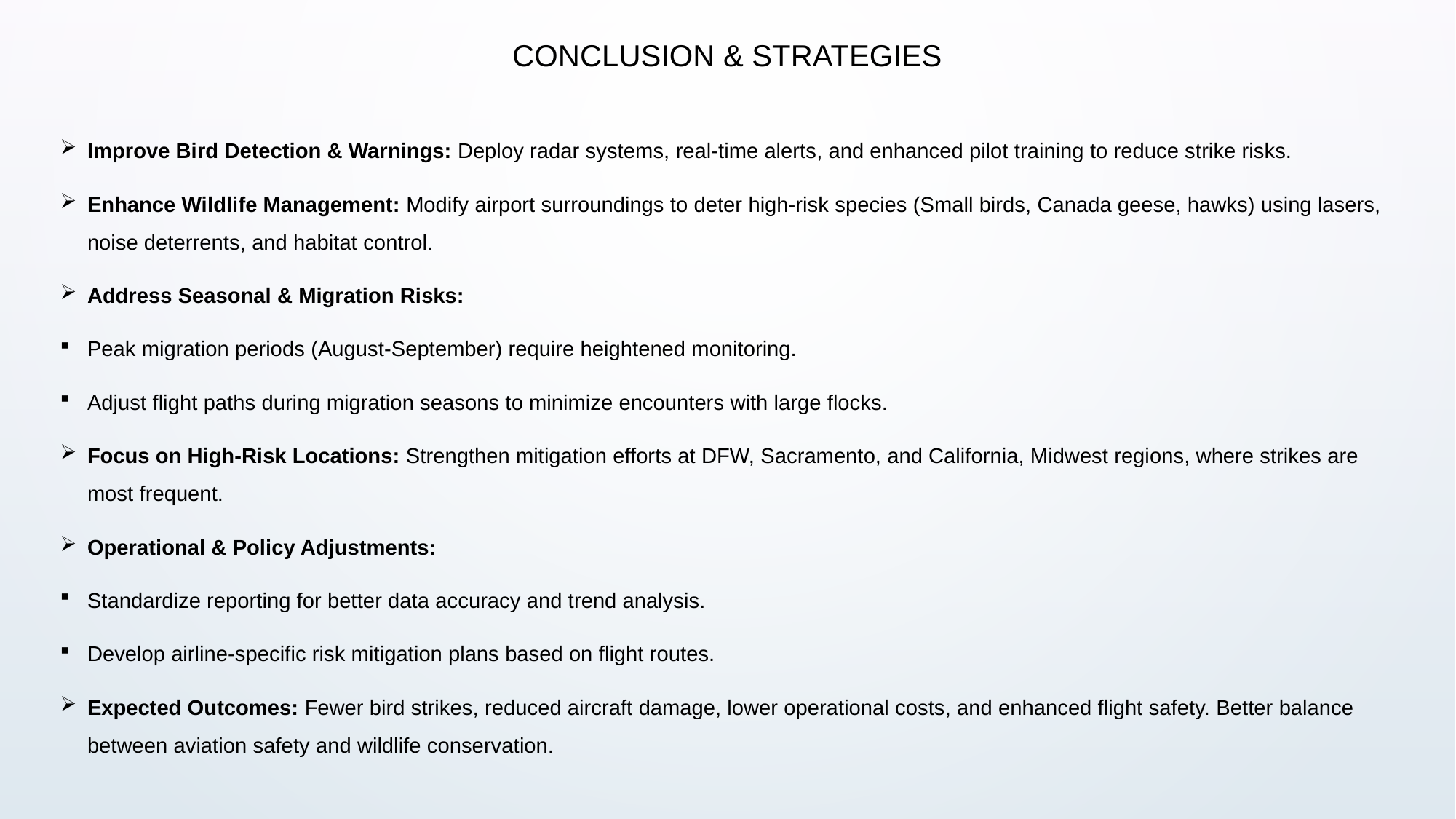

# Conclusion & strategies
Improve Bird Detection & Warnings: Deploy radar systems, real-time alerts, and enhanced pilot training to reduce strike risks.
Enhance Wildlife Management: Modify airport surroundings to deter high-risk species (Small birds, Canada geese, hawks) using lasers, noise deterrents, and habitat control.
Address Seasonal & Migration Risks:
Peak migration periods (August-September) require heightened monitoring.
Adjust flight paths during migration seasons to minimize encounters with large flocks.
Focus on High-Risk Locations: Strengthen mitigation efforts at DFW, Sacramento, and California, Midwest regions, where strikes are most frequent.
Operational & Policy Adjustments:
Standardize reporting for better data accuracy and trend analysis.
Develop airline-specific risk mitigation plans based on flight routes.
Expected Outcomes: Fewer bird strikes, reduced aircraft damage, lower operational costs, and enhanced flight safety. Better balance between aviation safety and wildlife conservation.